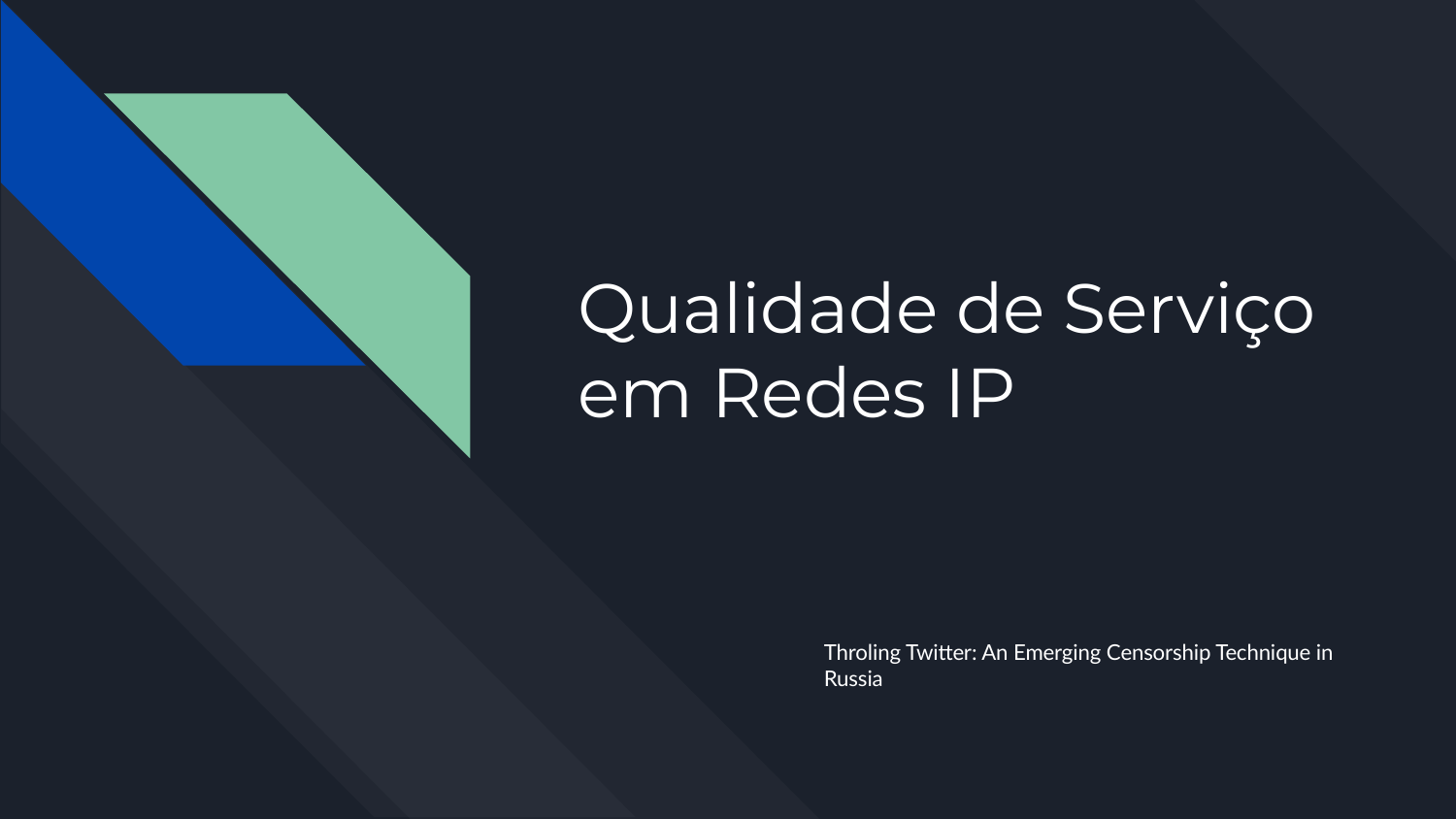

# Qualidade de Serviço em Redes IP
Throling Twitter: An Emerging Censorship Technique in Russia